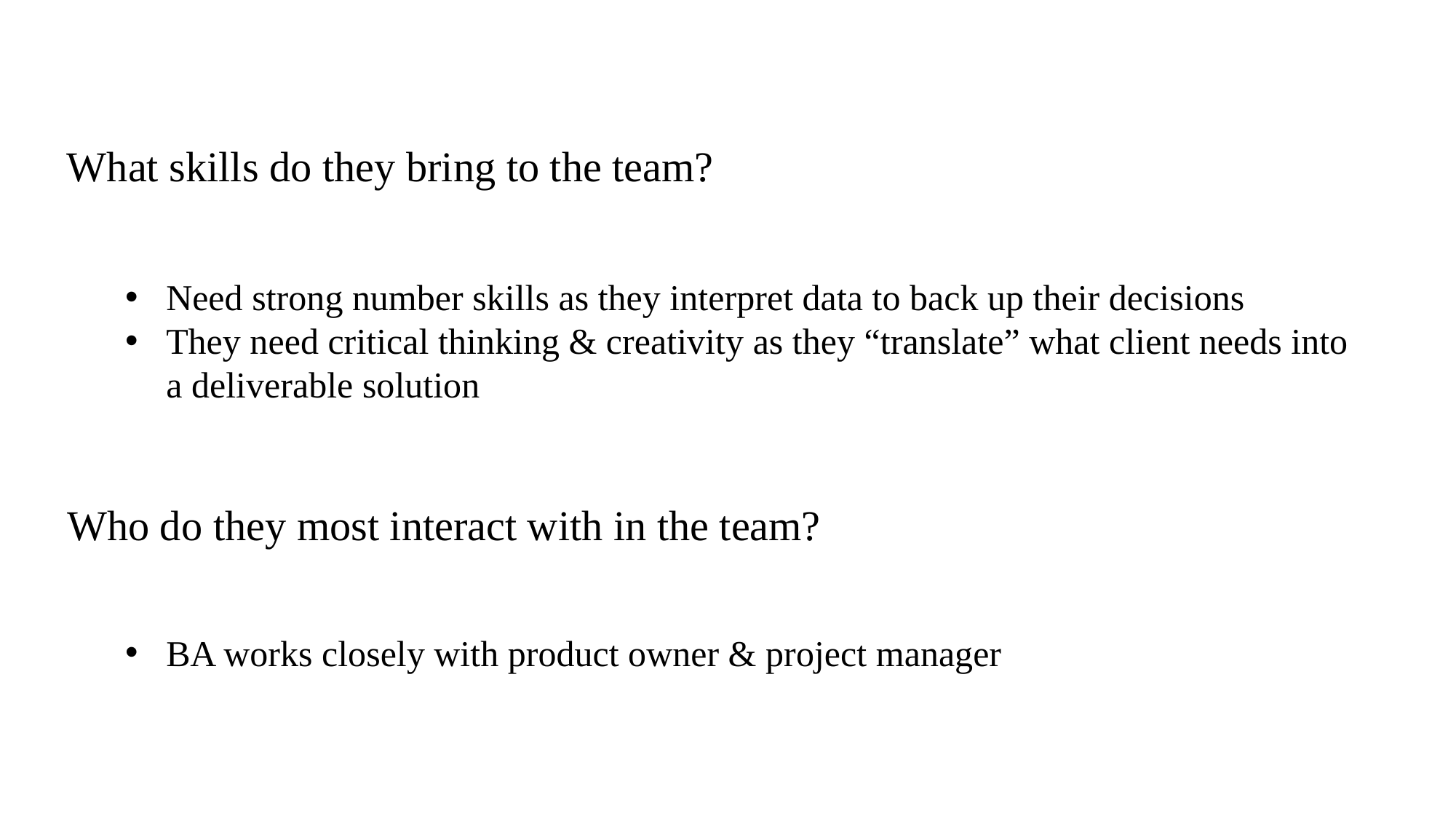

What skills do they bring to the team?
Need strong number skills as they interpret data to back up their decisions
They need critical thinking & creativity as they “translate” what client needs into a deliverable solution
Who do they most interact with in the team?
BA works closely with product owner & project manager